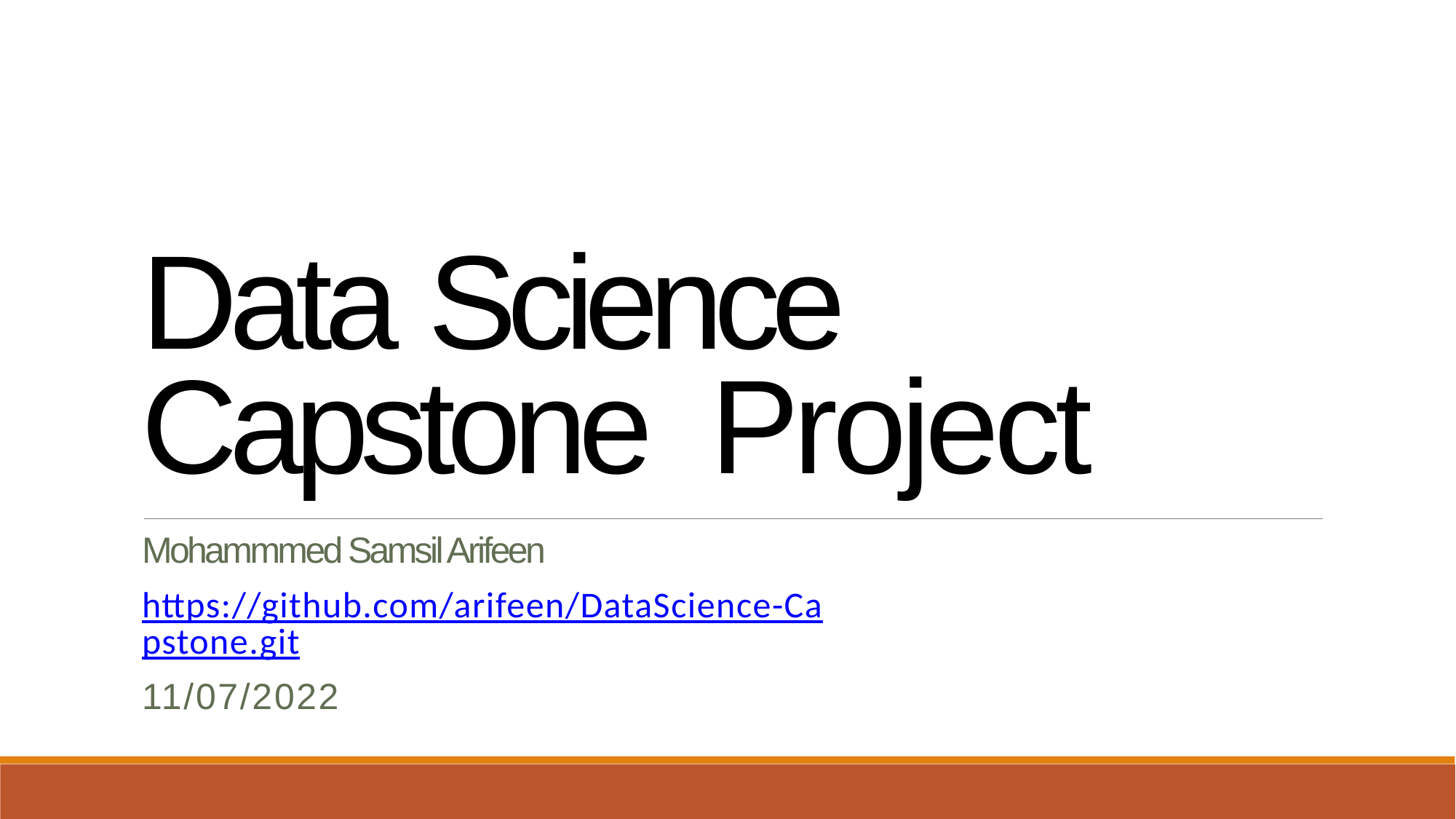

Data Science Capstone  Project
Mohammmed Samsil Arifeen
https://github.com/arifeen/DataScience-Capstone.git
11/07/2022